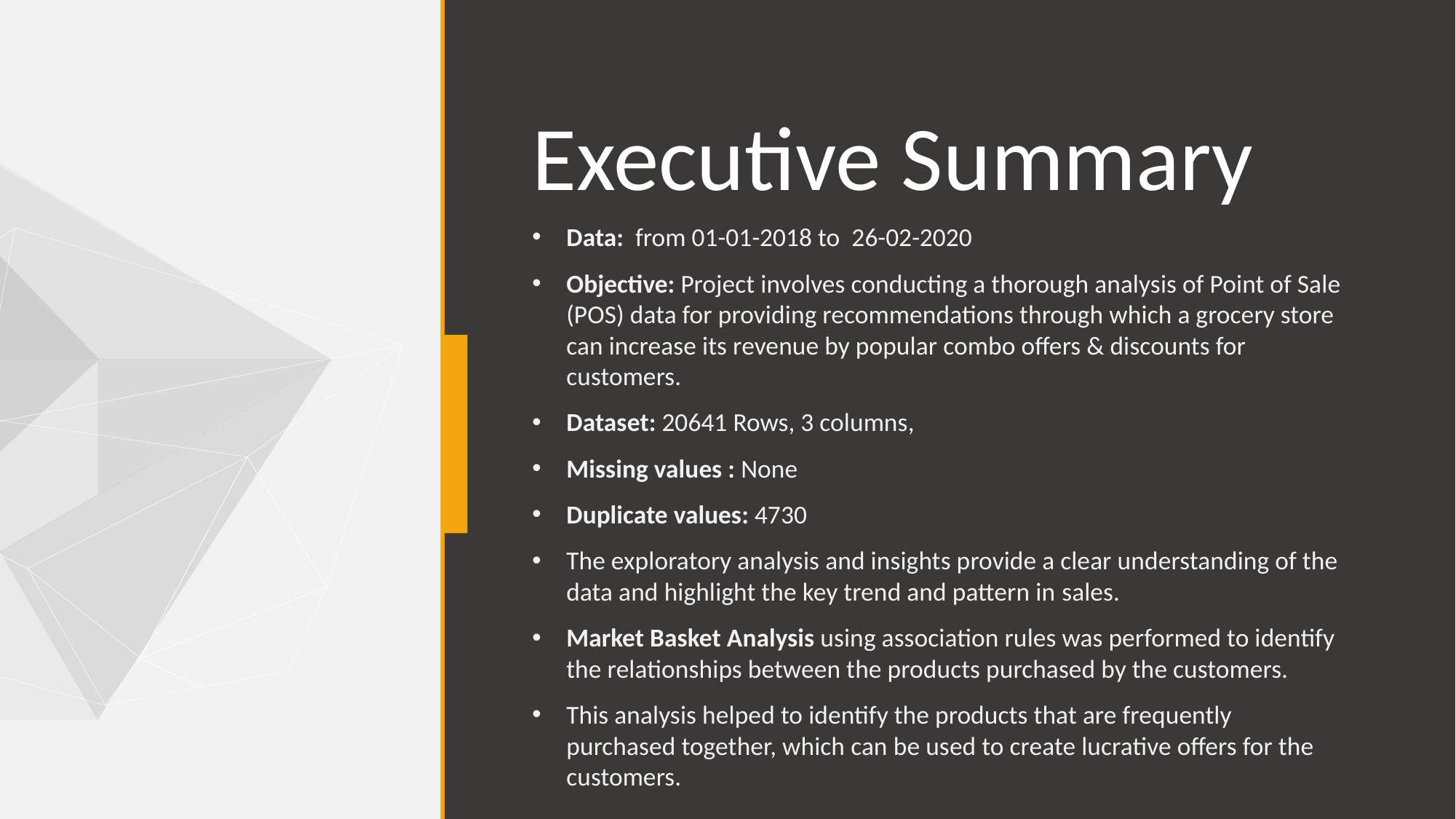

# Executive Summary
Data:  from 01-01-2018 to  26-02-2020
Objective: Project involves conducting a thorough analysis of Point of Sale (POS) data for providing recommendations through which a grocery store can increase its revenue by popular combo offers & discounts for customers.
Dataset: 20641 Rows, 3 columns,
Missing values : None
Duplicate values: 4730
The exploratory analysis and insights provide a clear understanding of the data and highlight the key trend and pattern in sales.
Market Basket Analysis using association rules was performed to identify the relationships between the products purchased by the customers.
This analysis helped to identify the products that are frequently purchased together, which can be used to create lucrative offers for the customers.